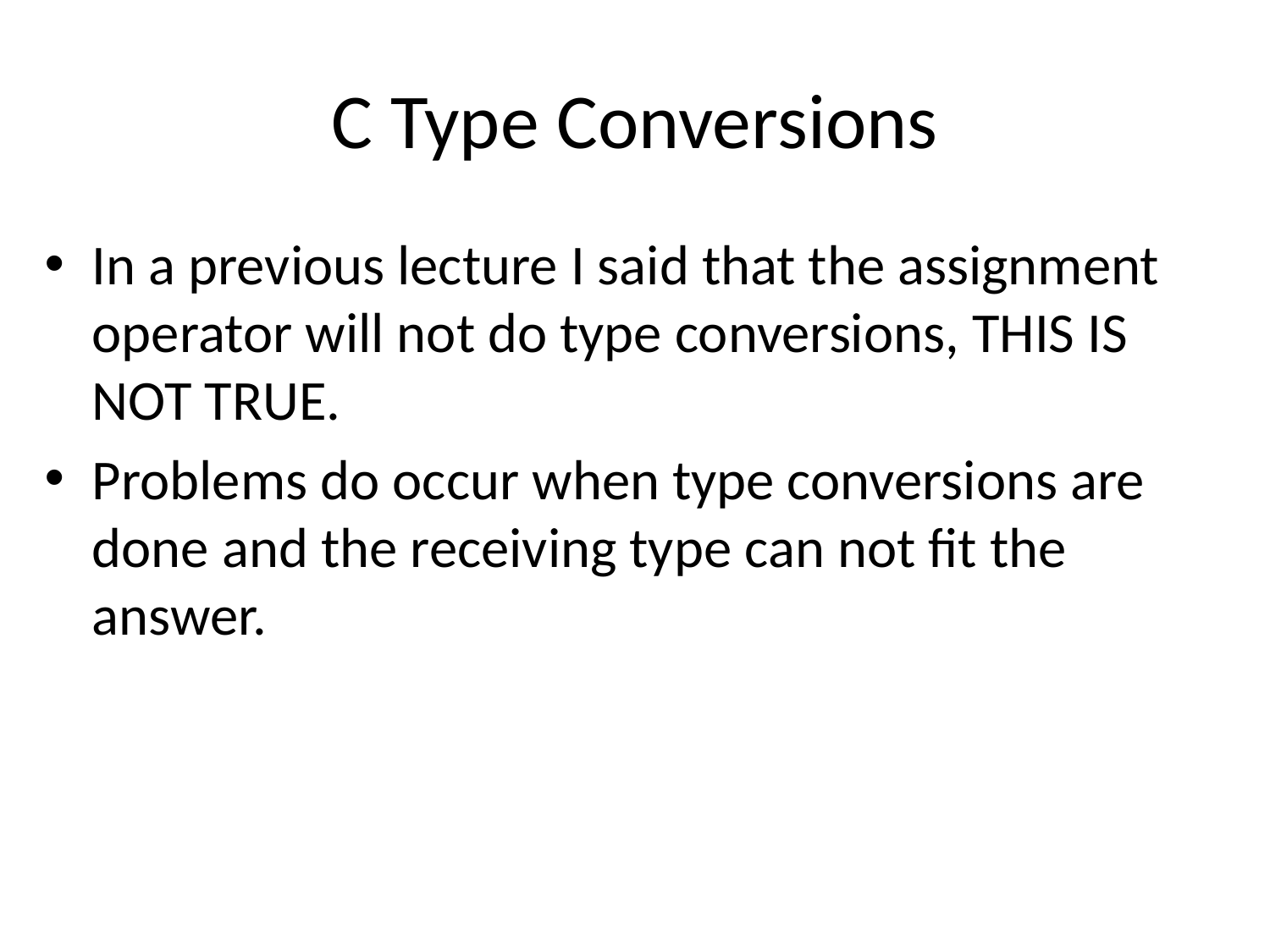

# C Type Conversions
In a previous lecture I said that the assignment operator will not do type conversions, THIS IS NOT TRUE.
Problems do occur when type conversions are done and the receiving type can not fit the answer.